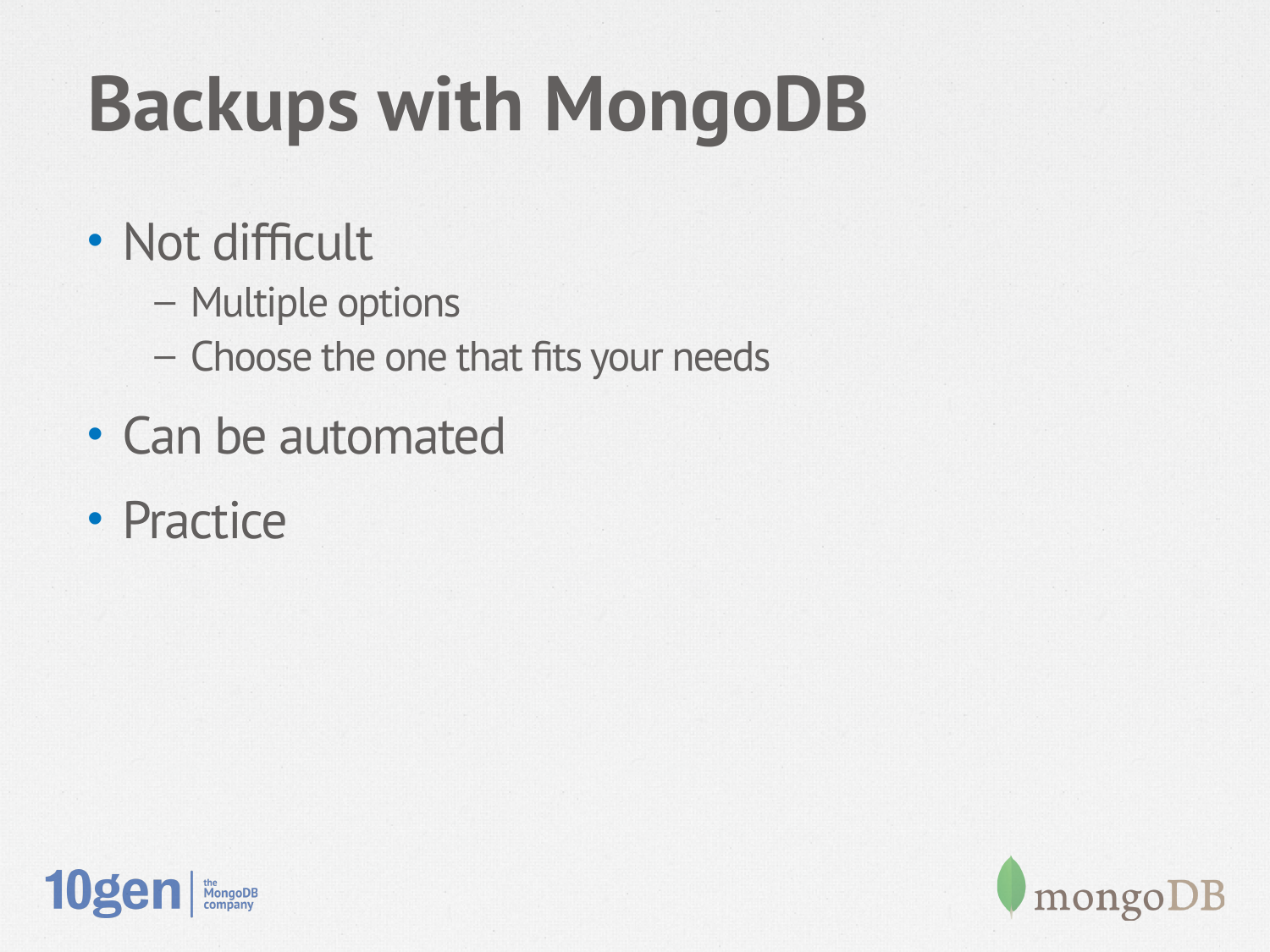

# Backups with MongoDB
Not difficult
Multiple options
Choose the one that fits your needs
Can be automated
Practice